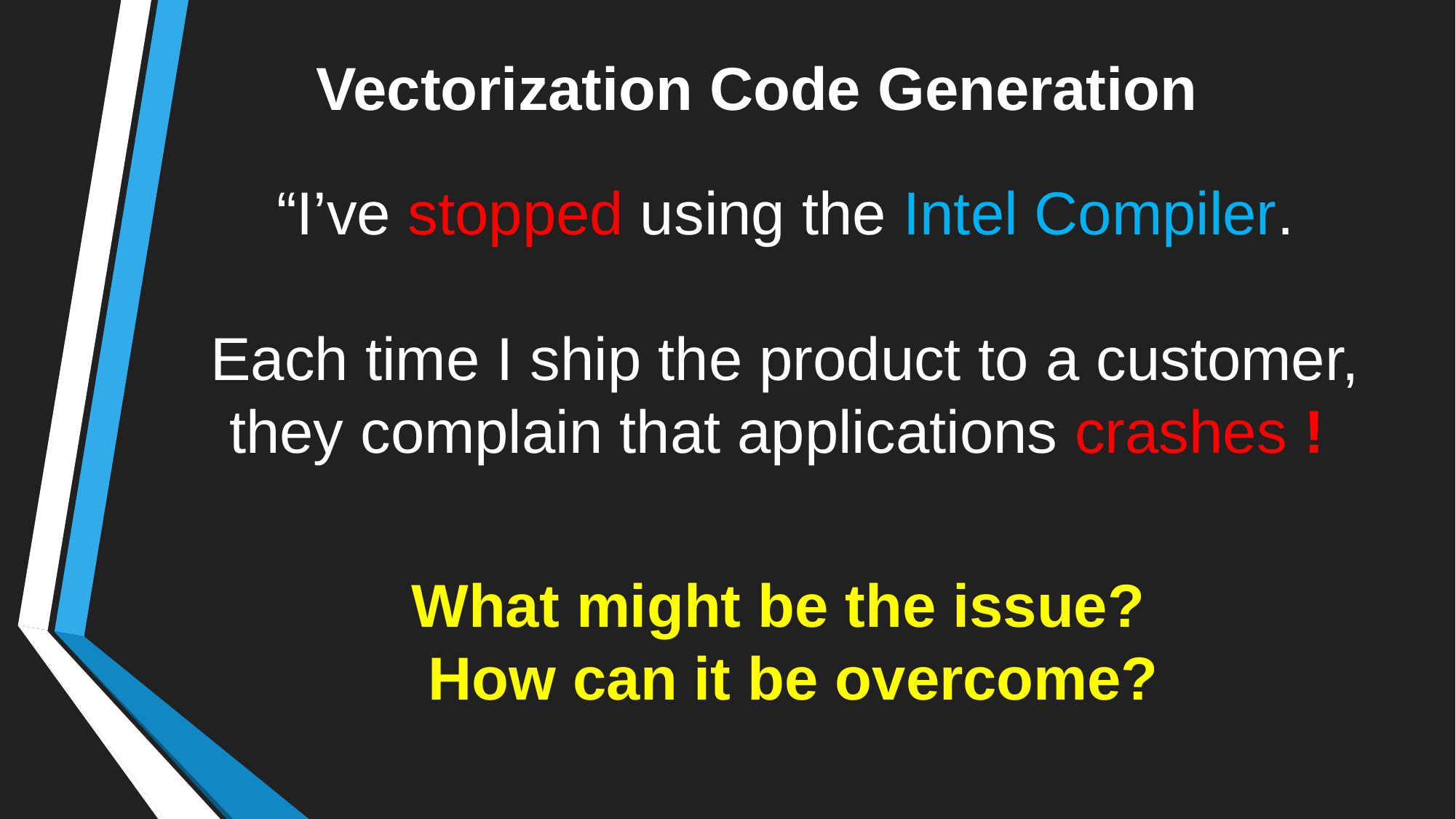

Vectorization Code Generation
“I’ve stopped using the Intel Compiler.

Each time I ship the product to a customer, they complain that applications crashes !
What might be the issue?
 How can it be overcome?